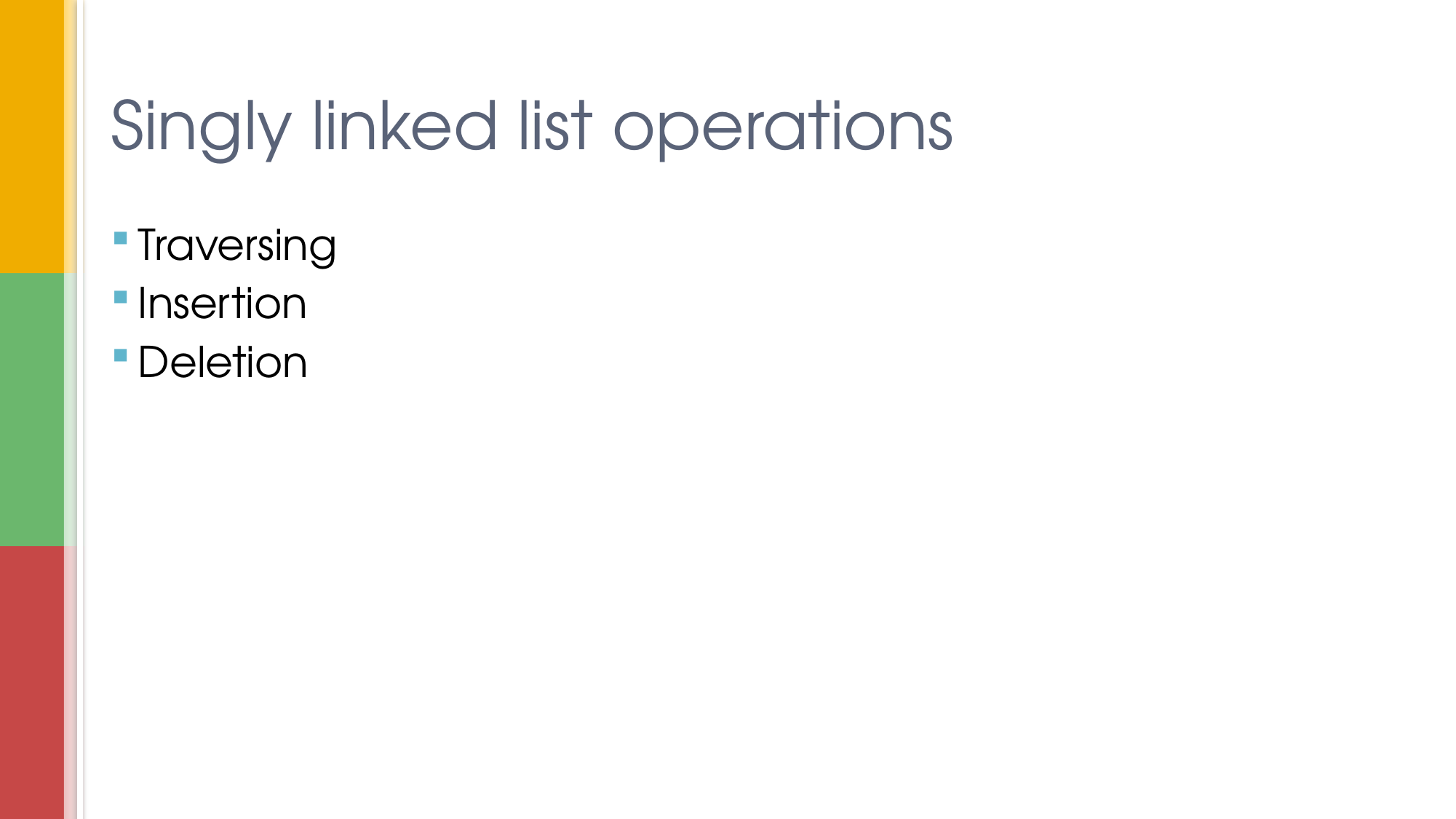

# Singly linked list operations
Traversing
Insertion
Deletion